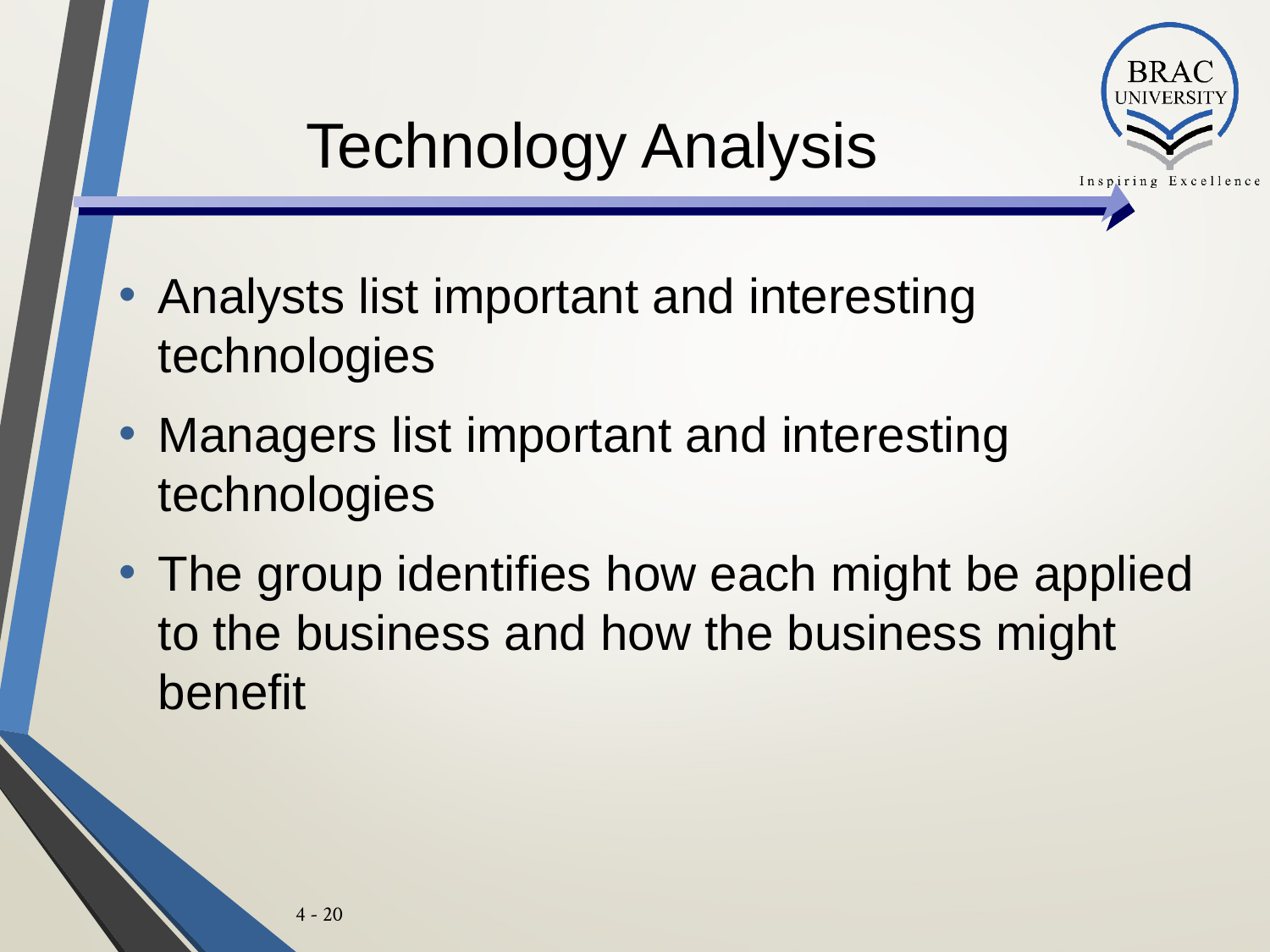

# Technology Analysis
Analysts list important and interesting technologies
Managers list important and interesting technologies
The group identifies how each might be applied to the business and how the business might benefit
4 - 20